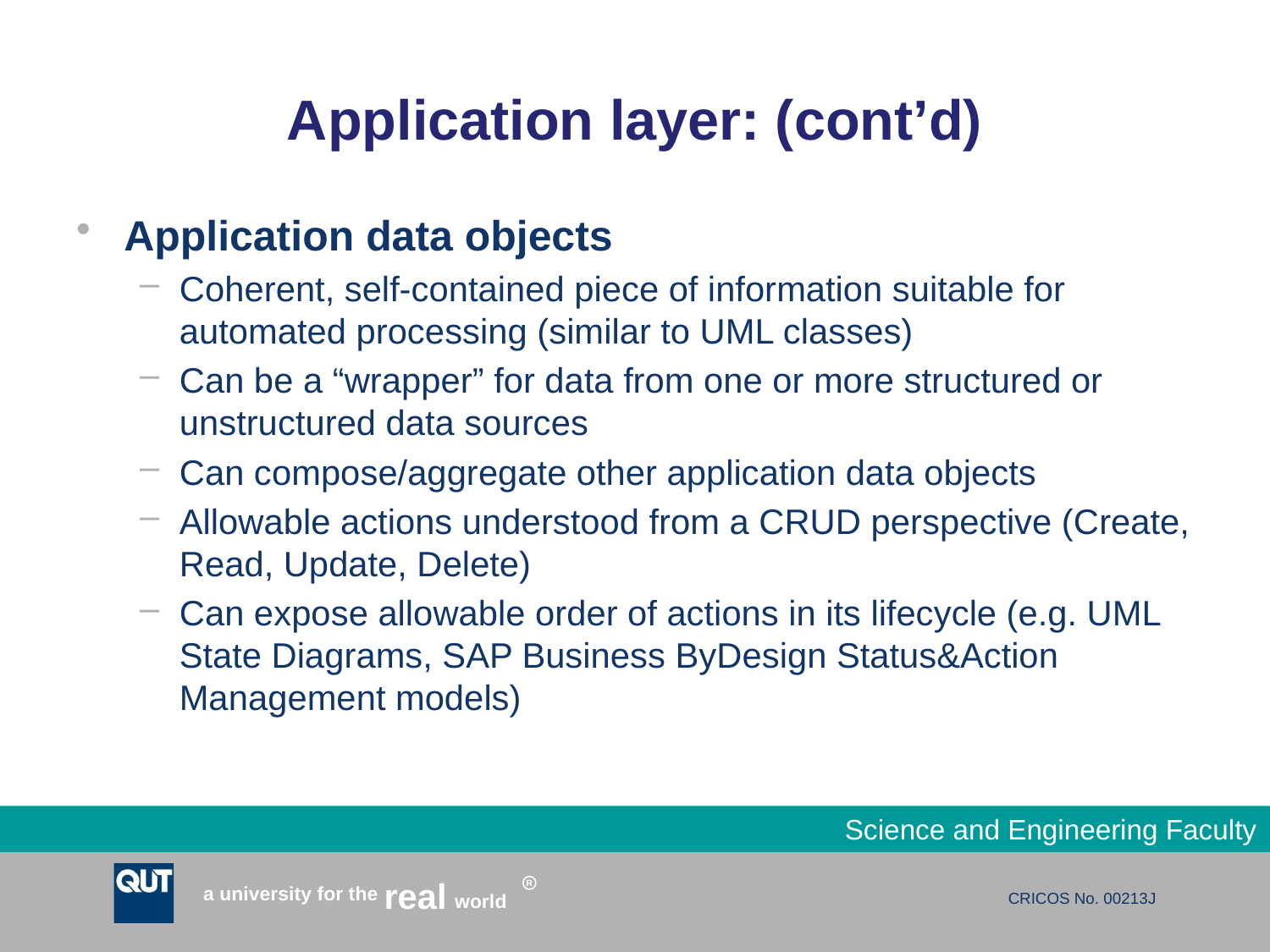

# Application layer: (cont’d)
Application data objects
Coherent, self-contained piece of information suitable for automated processing (similar to UML classes)
Can be a “wrapper” for data from one or more structured or unstructured data sources
Can compose/aggregate other application data objects
Allowable actions understood from a CRUD perspective (Create, Read, Update, Delete)
Can expose allowable order of actions in its lifecycle (e.g. UML State Diagrams, SAP Business ByDesign Status&Action Management models)